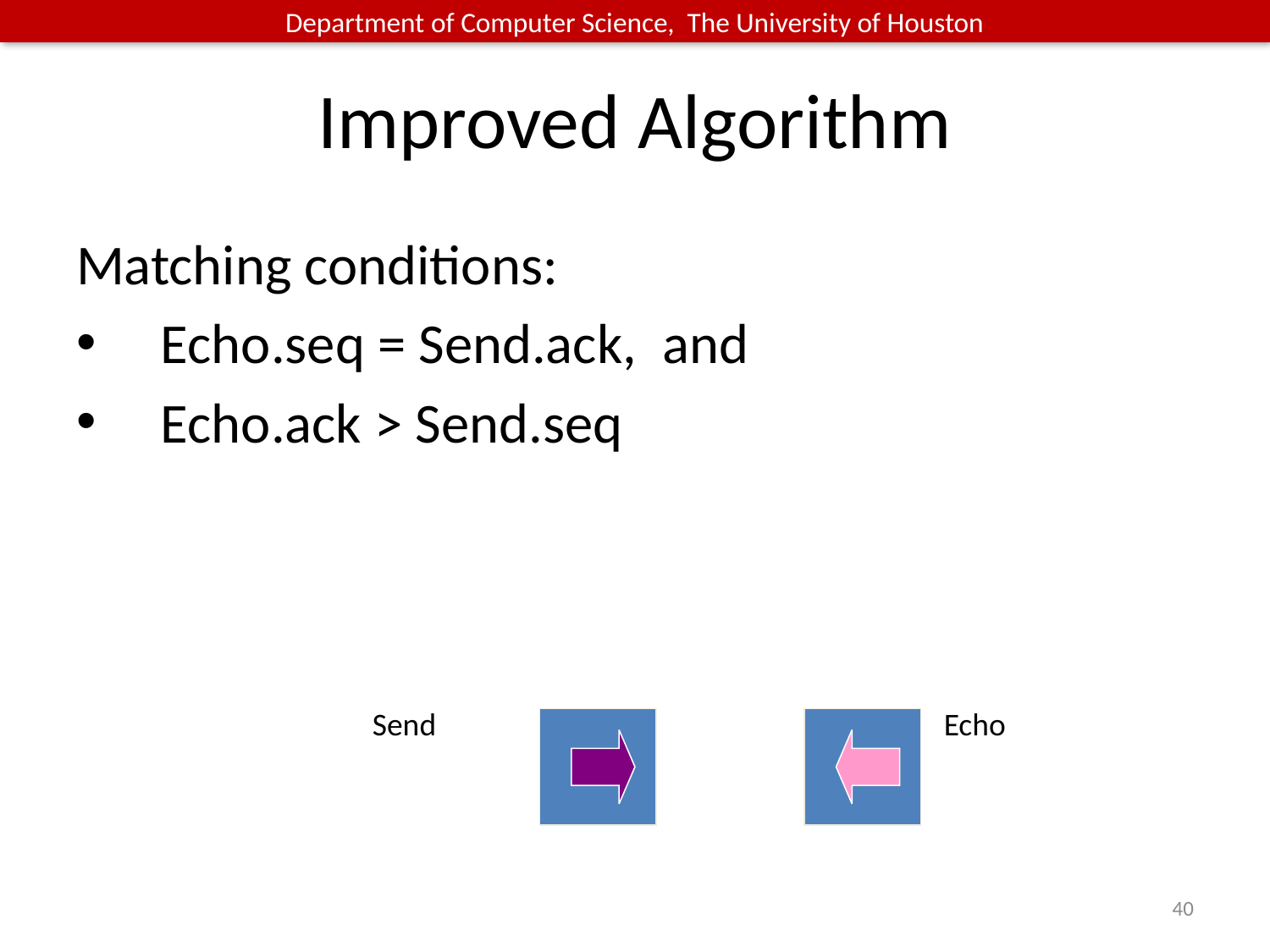

# Improved Algorithm
Matching conditions:
Echo.seq = Send.ack,  and
Echo.ack > Send.seq

Send
Echo

40